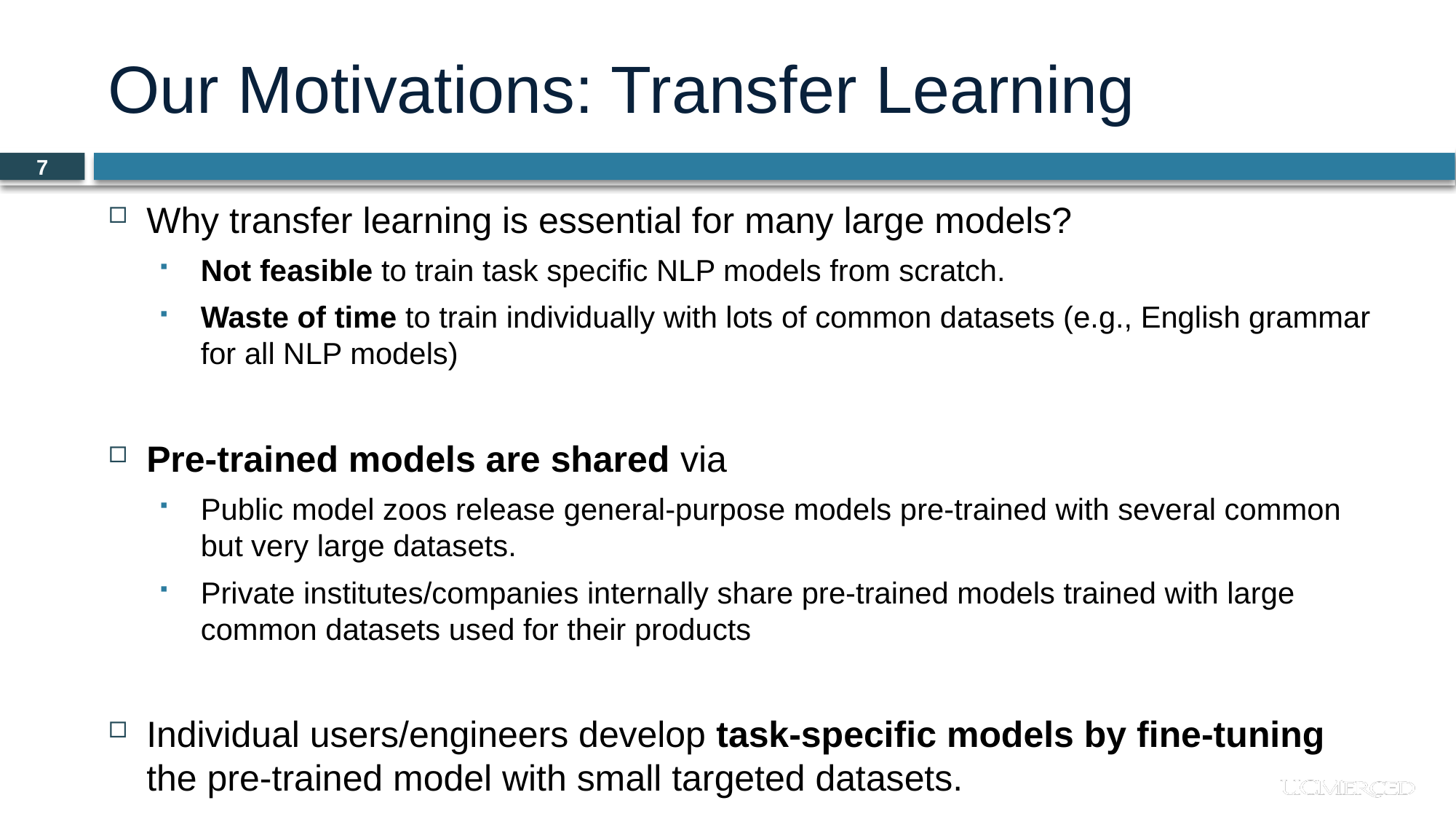

Our Motivations: Transfer Learning
7
Why transfer learning is essential for many large models?
Not feasible to train task specific NLP models from scratch.
Waste of time to train individually with lots of common datasets (e.g., English grammar for all NLP models)

Pre-trained models are shared via
Public model zoos release general-purpose models pre-trained with several common but very large datasets.
Private institutes/companies internally share pre-trained models trained with large common datasets used for their products

Individual users/engineers develop task-specific models by fine-tuning the pre-trained model with small targeted datasets.